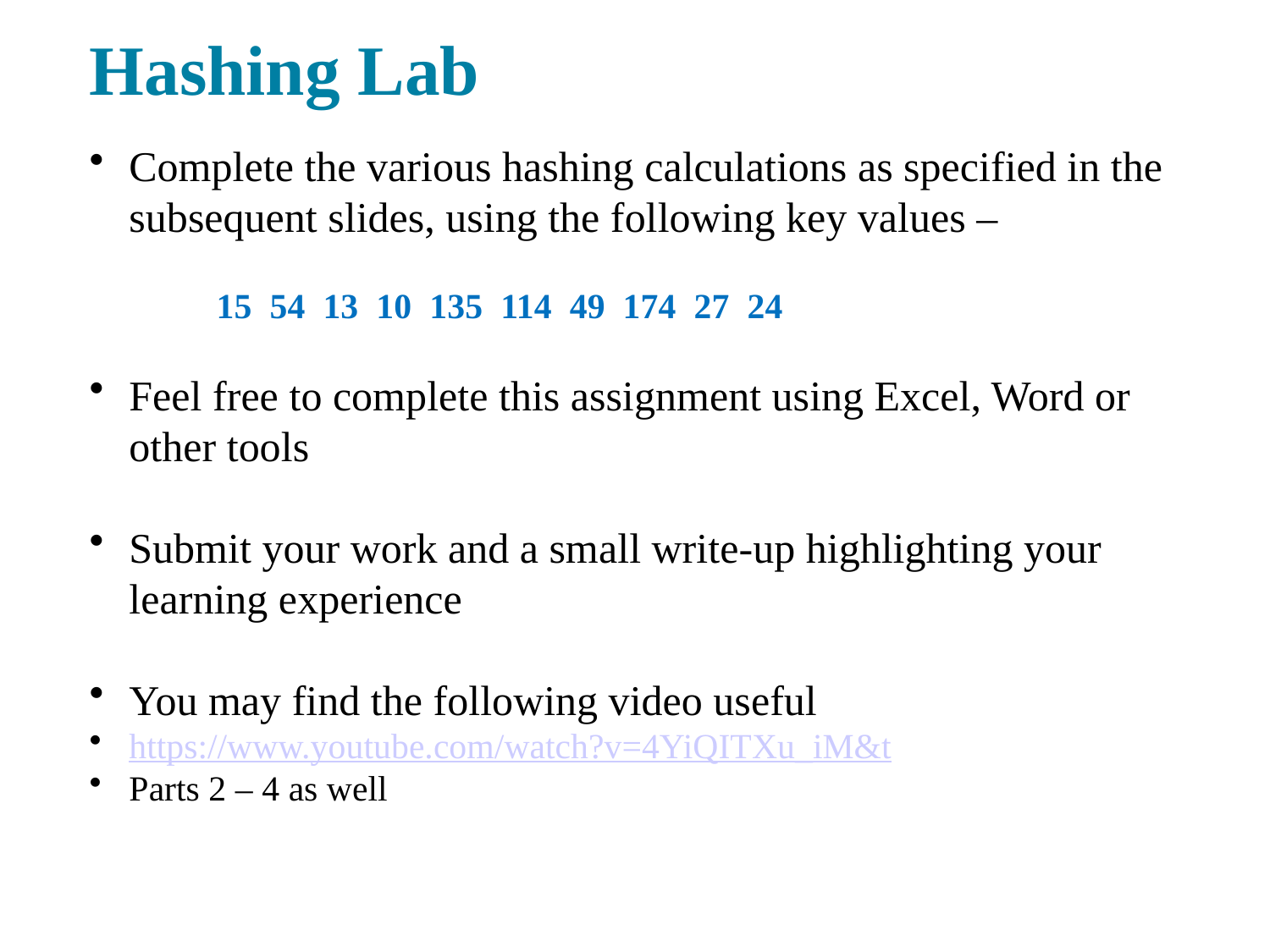

Hashing Lab
Complete the various hashing calculations as specified in the subsequent slides, using the following key values –

            	15  54  13  10  135  114  49  174  27  24

Feel free to complete this assignment using Excel, Word or other tools

Submit your work and a small write-up highlighting your learning experience

You may find the following video useful
https://www.youtube.com/watch?v=4YiQITXu_iM&t
Parts 2 – 4 as well